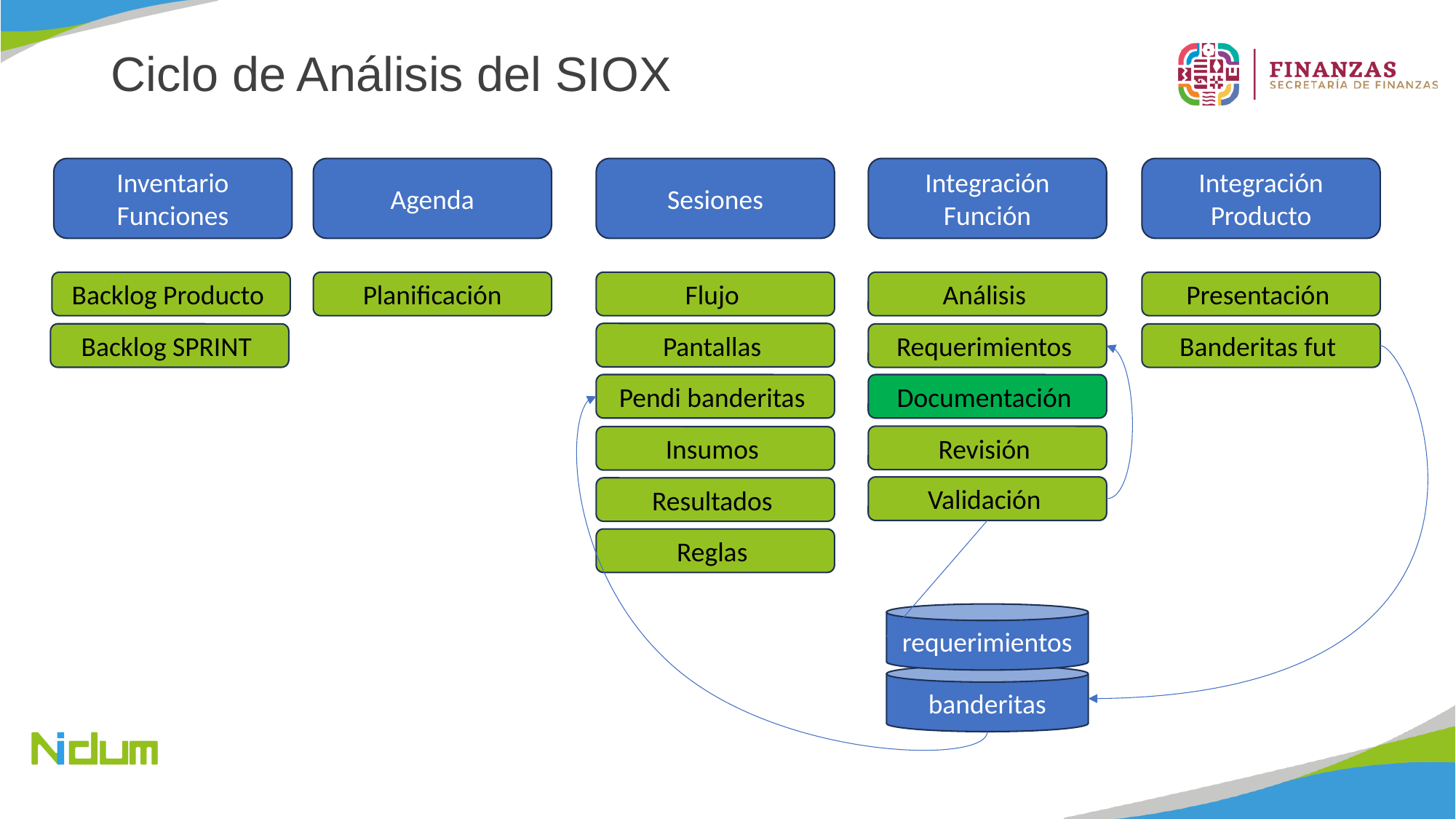

# Ciclo de Análisis del SIOX
Inventario
Funciones
Agenda
Sesiones
Integración
Función
Integración
Producto
Backlog Producto
Planificación
Flujo
Análisis
Presentación
Pantallas
Backlog SPRINT
Requerimientos
Banderitas fut
Pendi banderitas
Documentación
Revisión
Insumos
Validación
Resultados
Reglas
requerimientos
banderitas